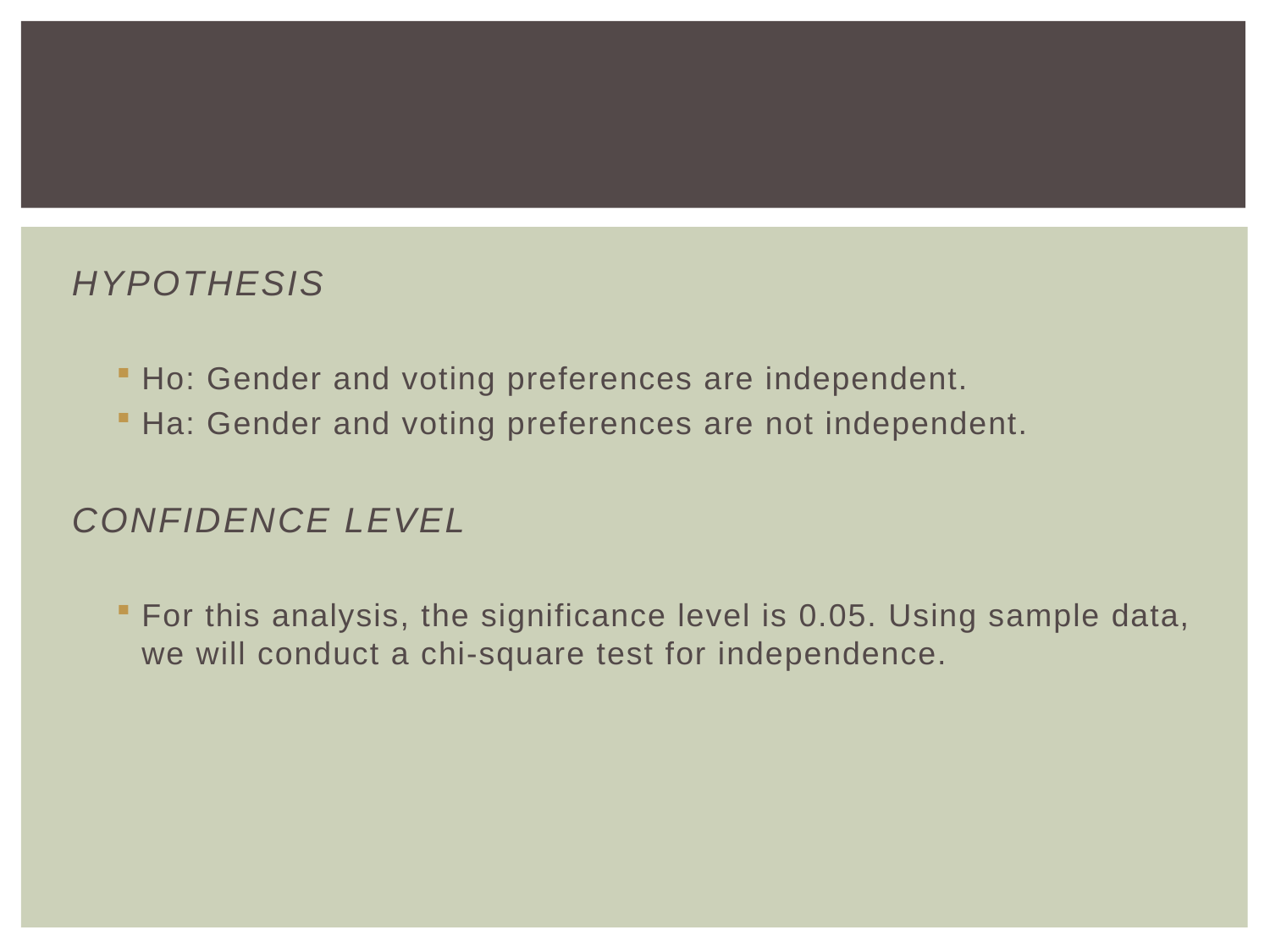

#
HYPOTHESIS

Ho: Gender and voting preferences are independent.
Ha: Gender and voting preferences are not independent.

CONFIDENCE LEVEL

For this analysis, the significance level is 0.05. Using sample data, we will conduct a chi-square test for independence.